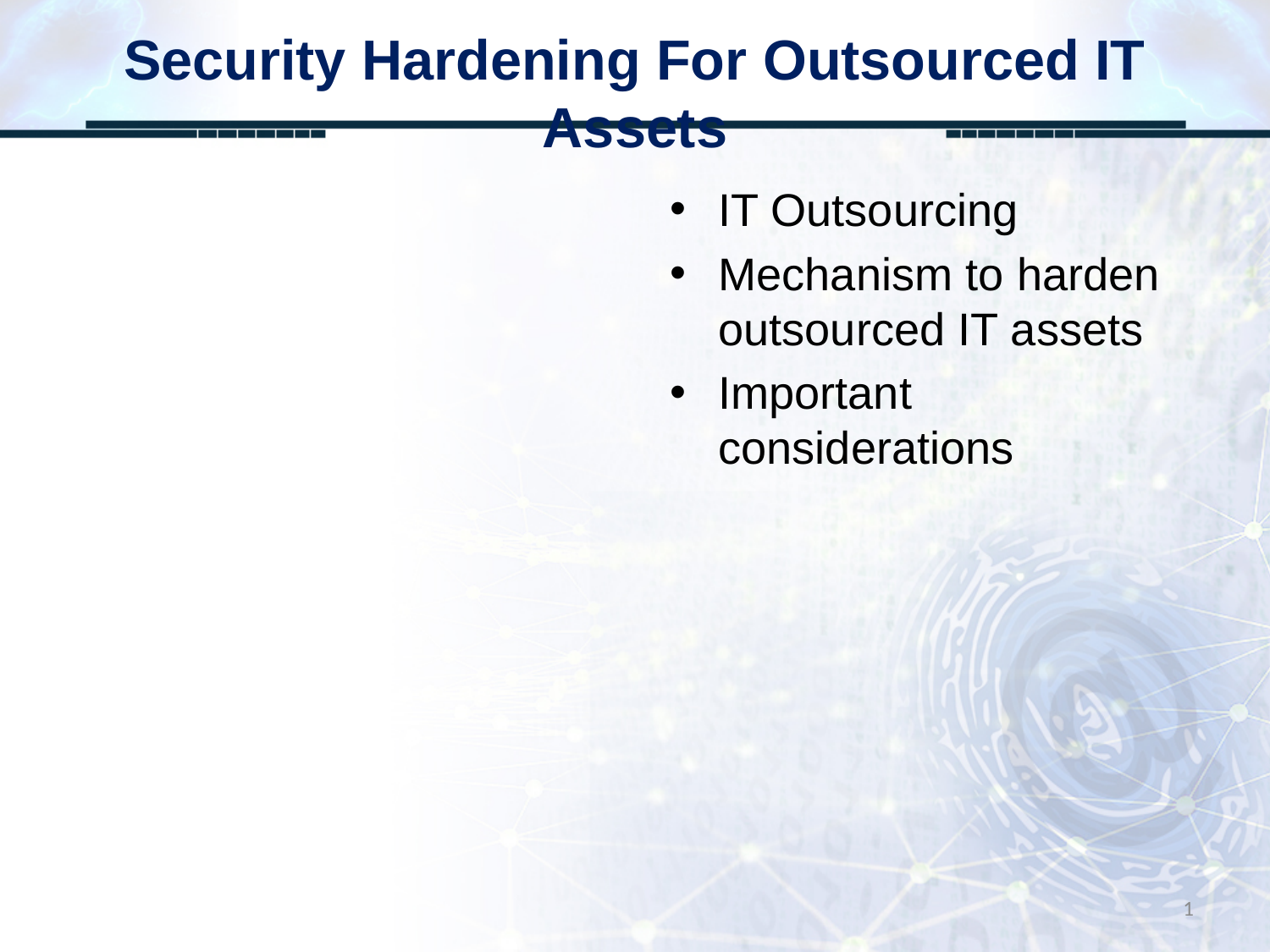

# Security Hardening For Outsourced IT Assets
IT Outsourcing
Mechanism to harden outsourced IT assets
Important considerations

1